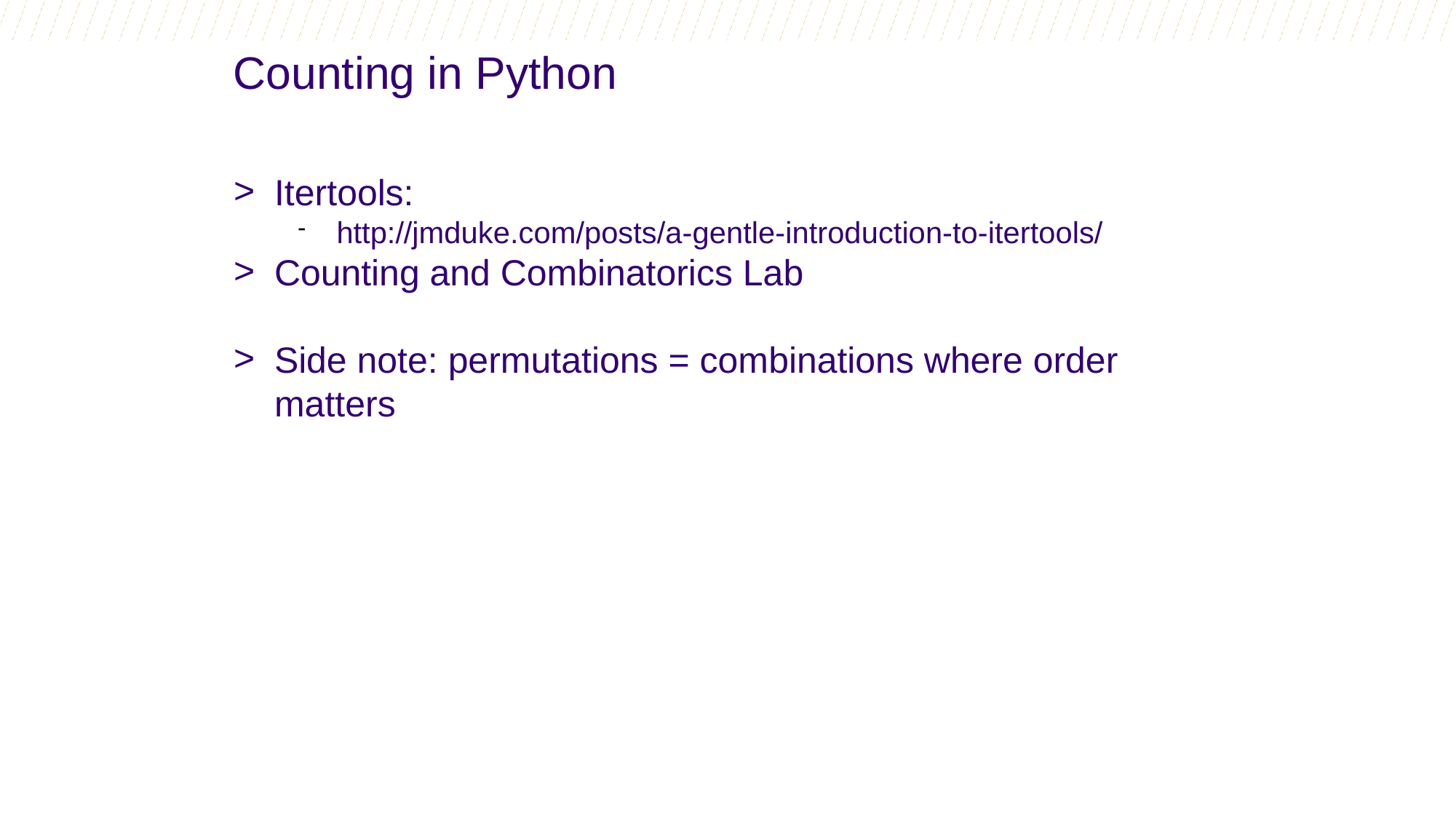

Counting in Python
Itertools:
http://jmduke.com/posts/a-gentle-introduction-to-itertools/
Counting and Combinatorics Lab

Side note: permutations = combinations where order matters